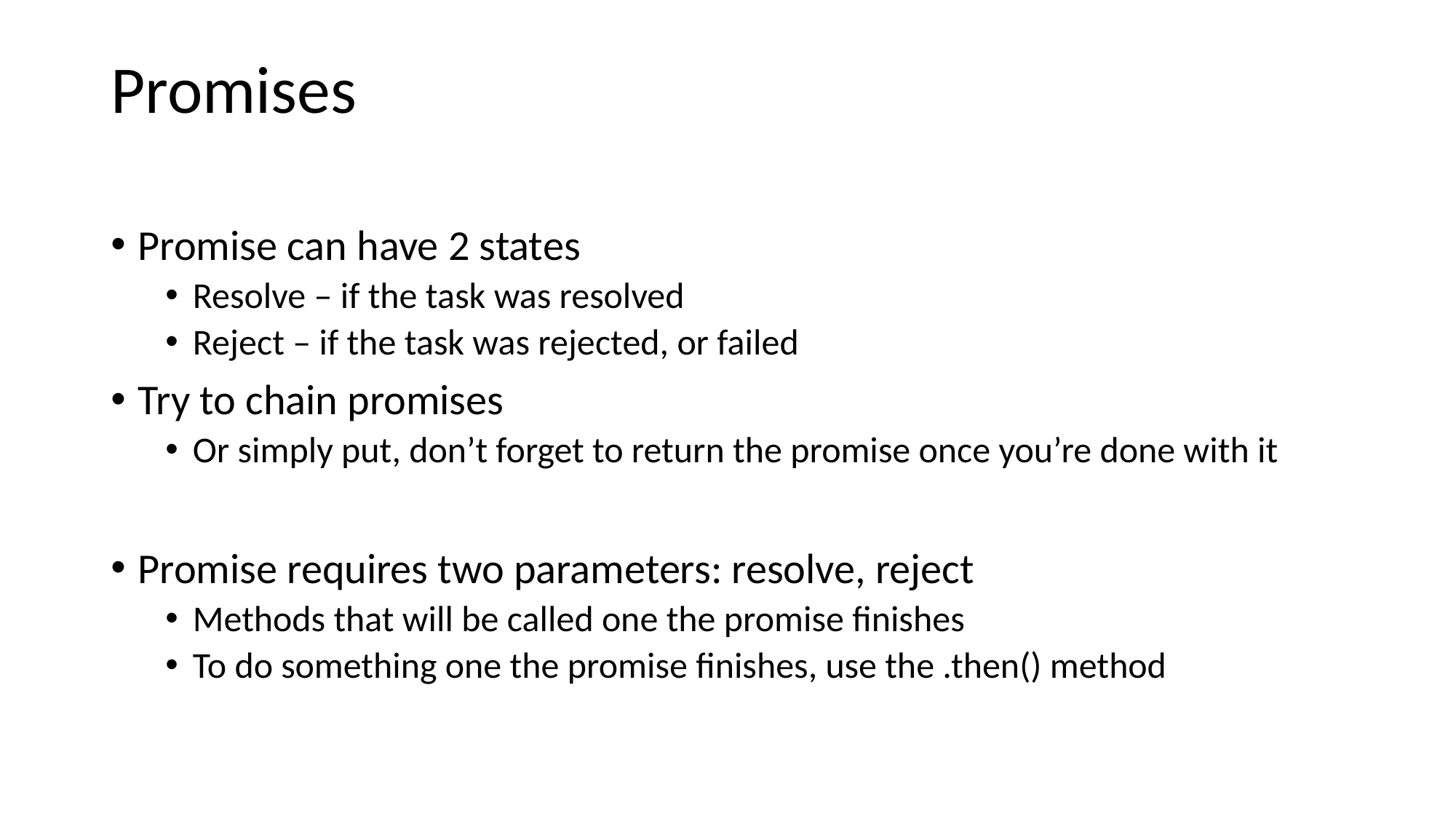

# Promises
Promise can have 2 states
Resolve – if the task was resolved
Reject – if the task was rejected, or failed
Try to chain promises
Or simply put, don’t forget to return the promise once you’re done with it

Promise requires two parameters: resolve, reject
Methods that will be called one the promise finishes
To do something one the promise finishes, use the .then() method